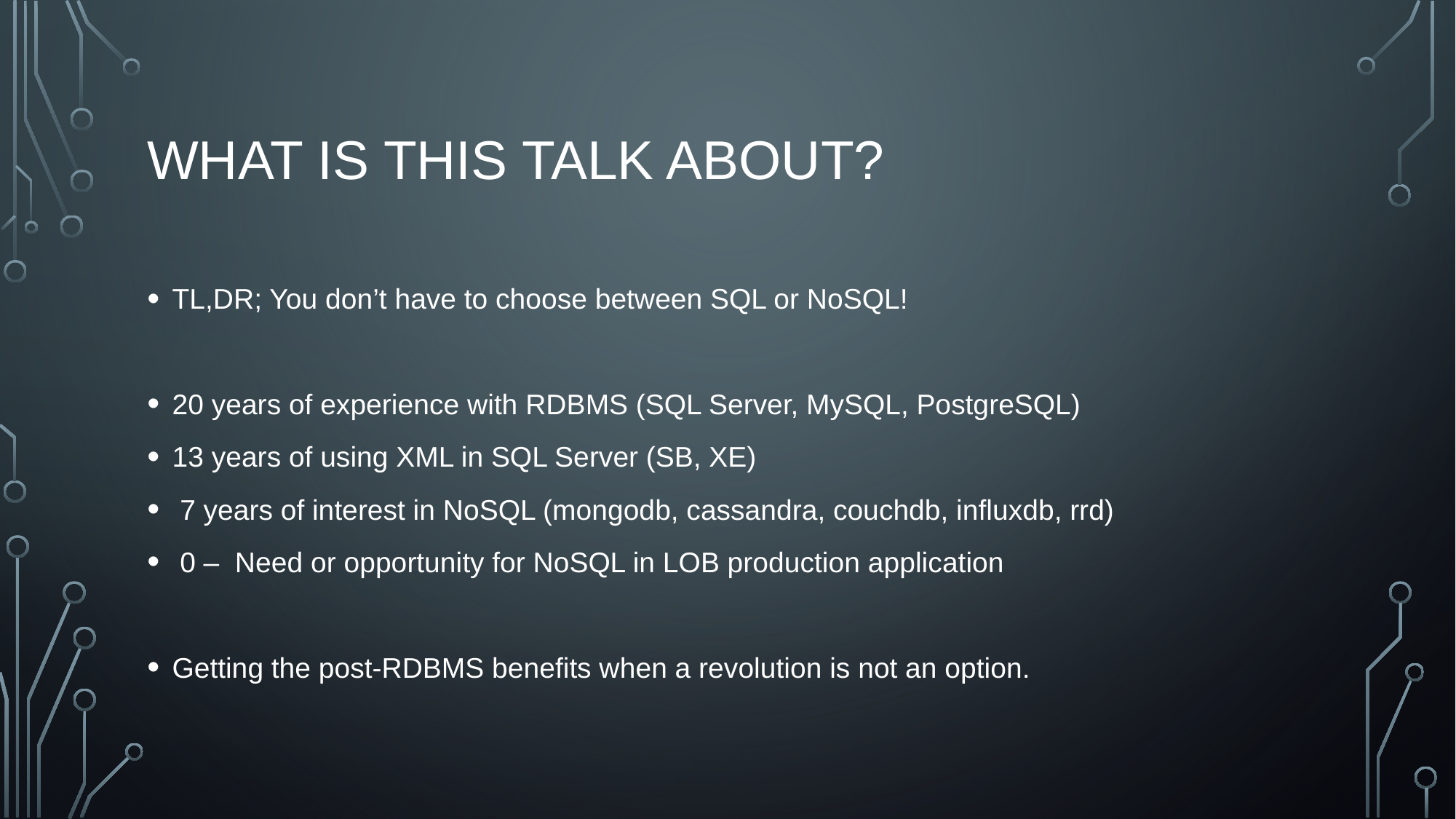

# What is this talk about?
TL,DR; You don’t have to choose between SQL or NoSQL!

20 years of experience with RDBMS (SQL Server, MySQL, PostgreSQL)
13 years of using XML in SQL Server (SB, XE)
 7 years of interest in NoSQL (mongodb, cassandra, couchdb, influxdb, rrd)
 0 –  Need or opportunity for NoSQL in LOB production application

Getting the post-RDBMS benefits when a revolution is not an option.